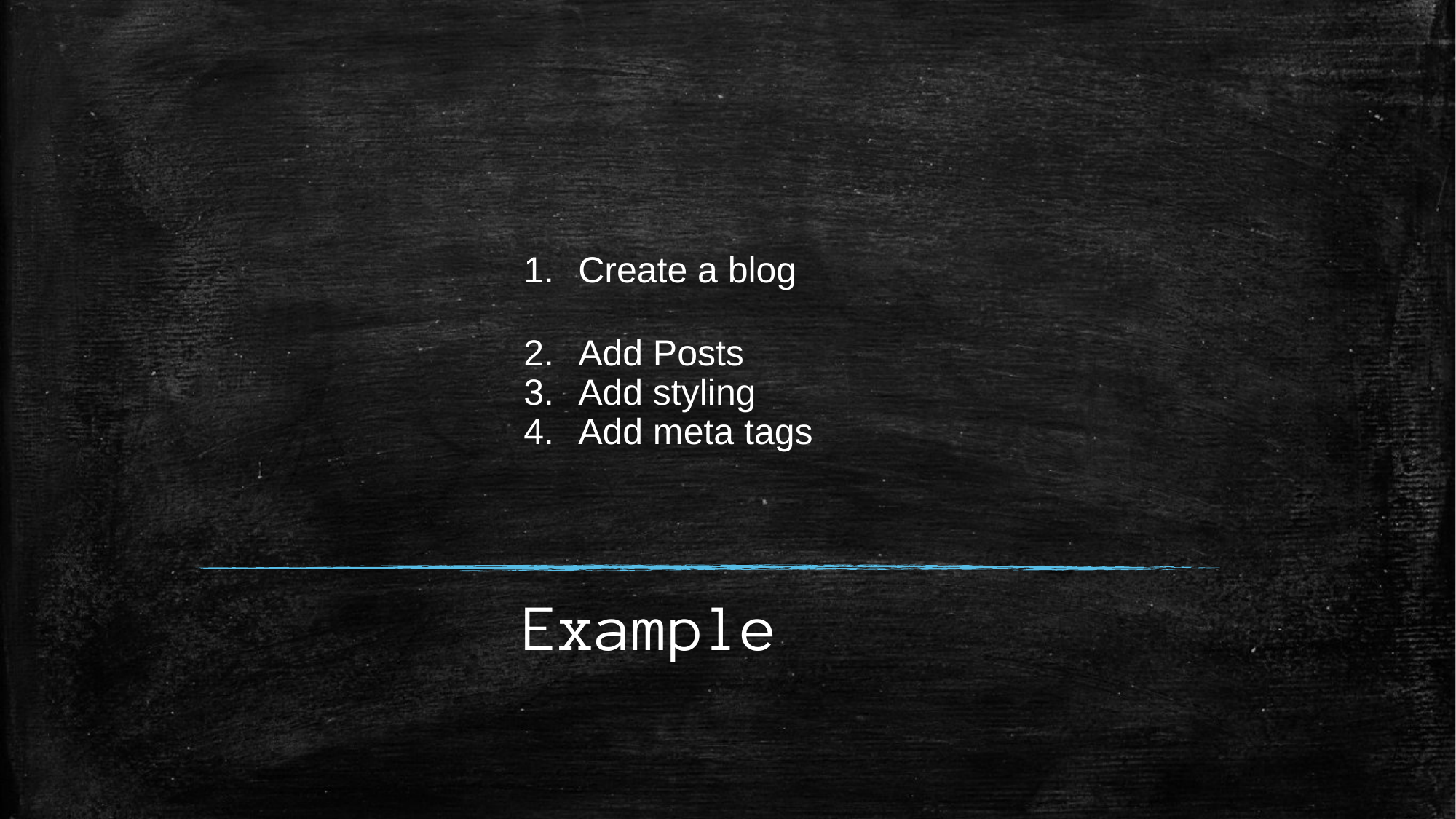

Create a blog
Add Posts
Add styling
Add meta tags

# Example